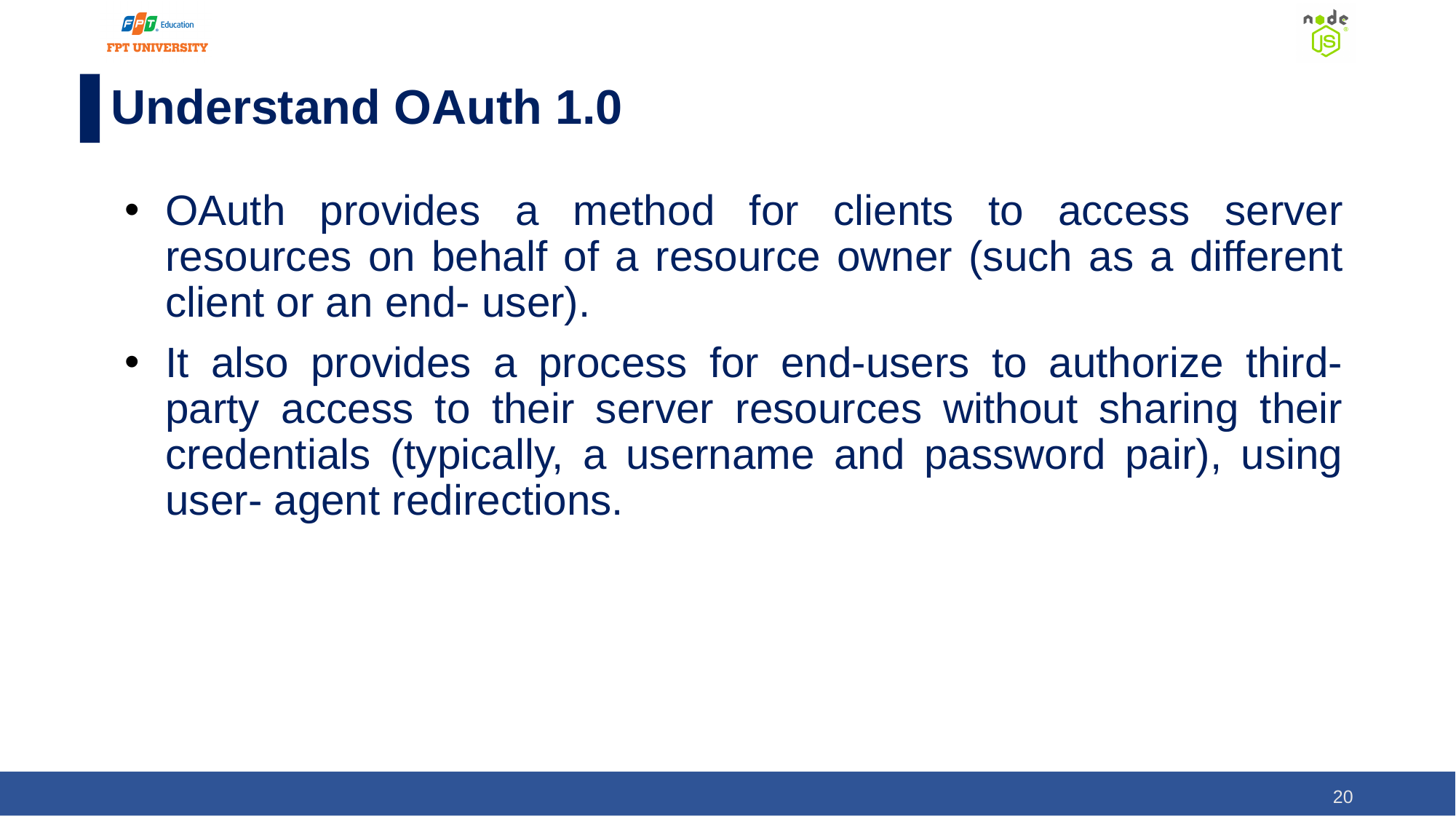

# Understand OAuth 1.0
OAuth provides a method for clients to access server resources on behalf of a resource owner (such as a different client or an end- user).
It also provides a process for end-users to authorize third- party access to their server resources without sharing their credentials (typically, a username and password pair), using user- agent redirections.

20